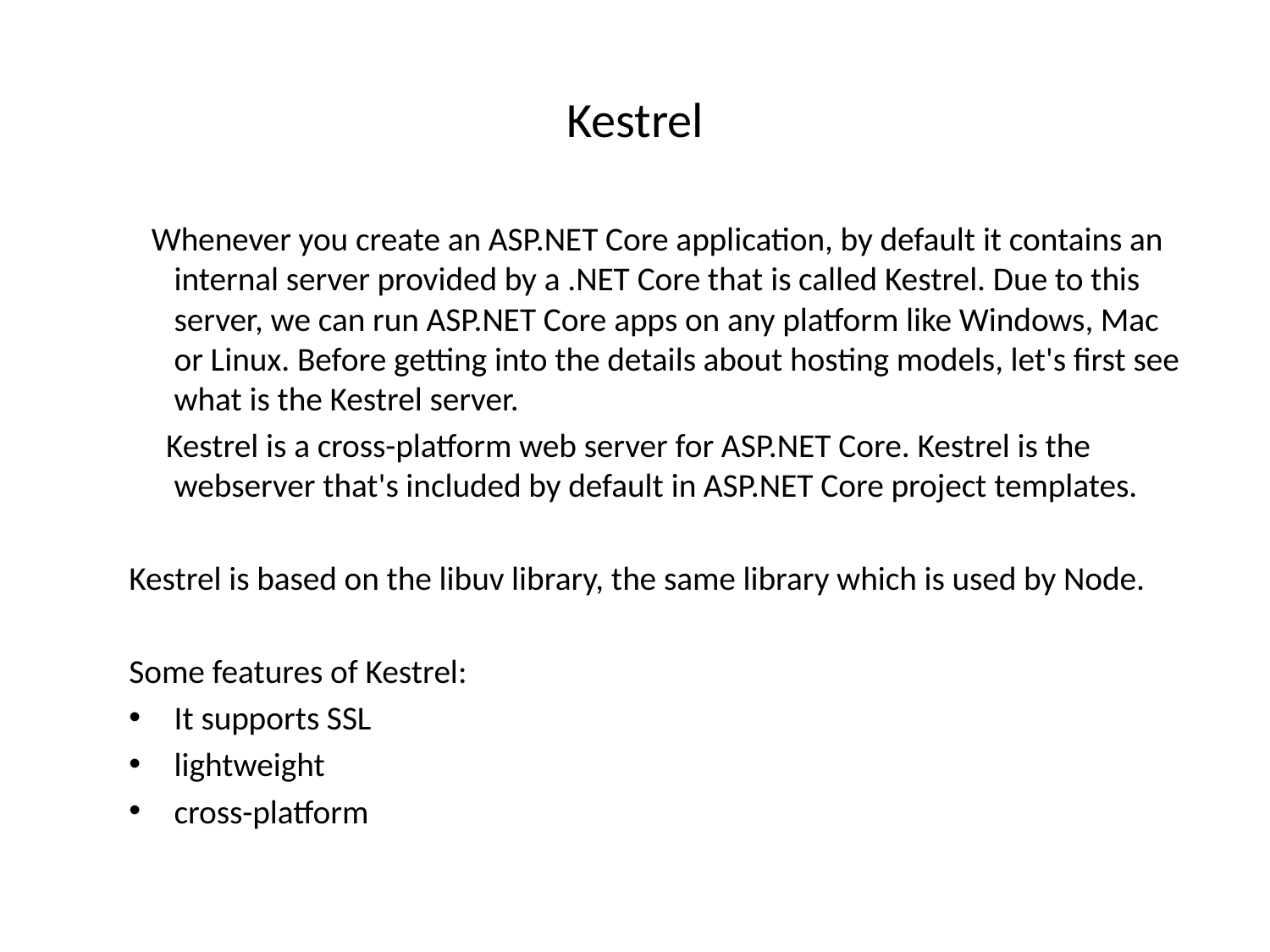

# Kestrel
   Whenever you create an ASP.NET Core application, by default it contains an internal server provided by a .NET Core that is called Kestrel. Due to this server, we can run ASP.NET Core apps on any platform like Windows, Mac or Linux. Before getting into the details about hosting models, let's first see what is the Kestrel server.
     Kestrel is a cross-platform web server for ASP.NET Core. Kestrel is the webserver that's included by default in ASP.NET Core project templates.

Kestrel is based on the libuv library, the same library which is used by Node.

Some features of Kestrel:
It supports SSL
lightweight
cross-platform